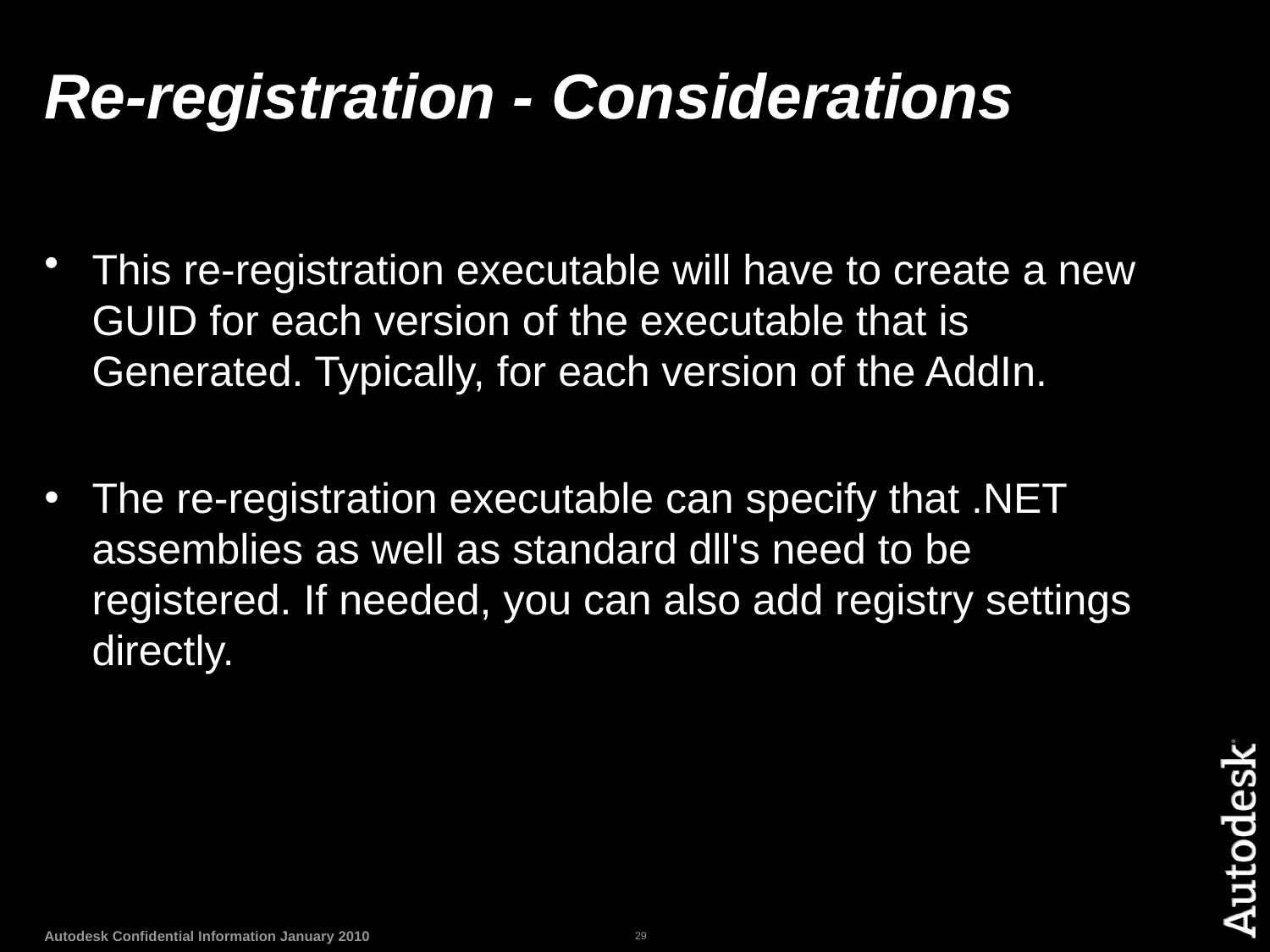

# Re-registration - Considerations
This re-registration executable will have to create a new GUID for each version of the executable that is Generated. Typically, for each version of the AddIn.

The re-registration executable can specify that .NET assemblies as well as standard dll's need to be registered. If needed, you can also add registry settings directly.